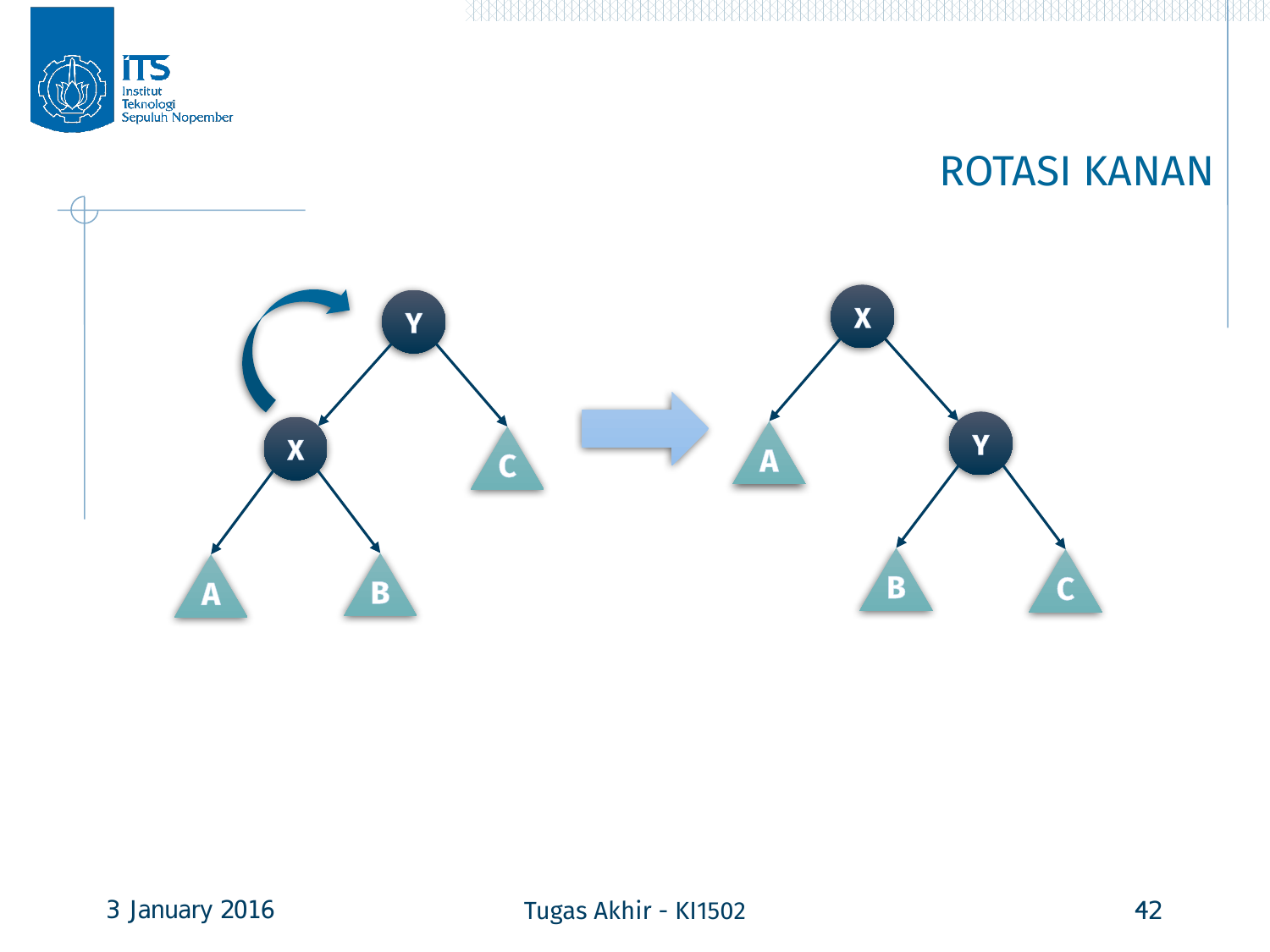

# ROTASI KANAN

X
A
Y
X
C
B
A

Y
C
B
3 January 2016
Tugas Akhir - KI1502
42